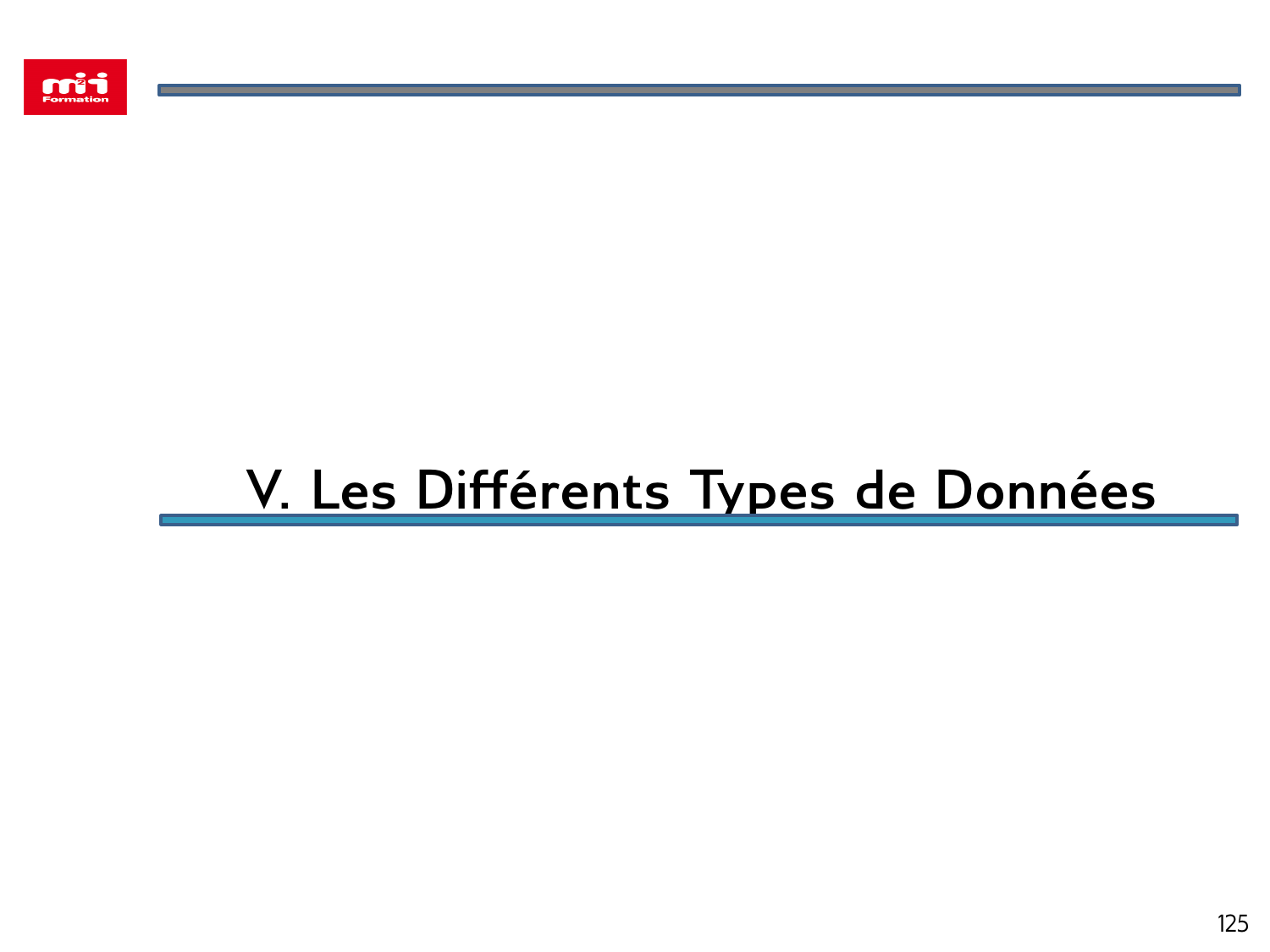

V. Les Différents Types de Données

125